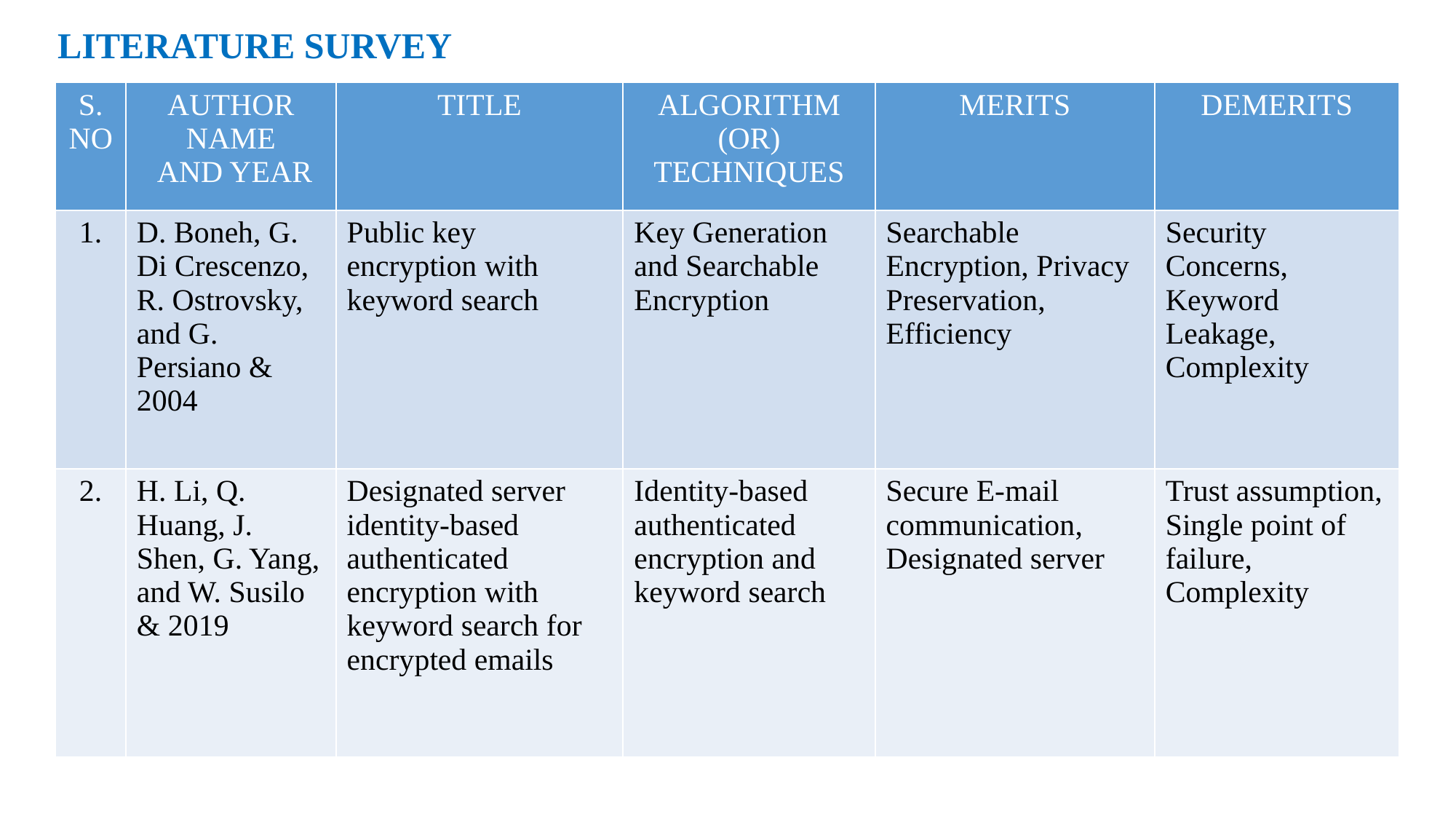

LITERATURE SURVEY

| S. NO | AUTHOR NAME AND YEAR | TITLE | ALGORITHM (OR) TECHNIQUES | MERITS | DEMERITS |
| --- | --- | --- | --- | --- | --- |
| 1. | D. Boneh, G. Di Crescenzo, R. Ostrovsky, and G. Persiano & 2004 | Public key encryption with keyword search | Key Generation and Searchable Encryption | Searchable Encryption, Privacy Preservation, Efficiency | Security Concerns, Keyword Leakage, Complexity |
| 2. | H. Li, Q. Huang, J. Shen, G. Yang, and W. Susilo & 2019 | Designated server identity-based authenticated encryption with keyword search for encrypted emails | Identity-based authenticated encryption and keyword search | Secure E-mail communication, Designated server | Trust assumption, Single point of failure, Complexity |